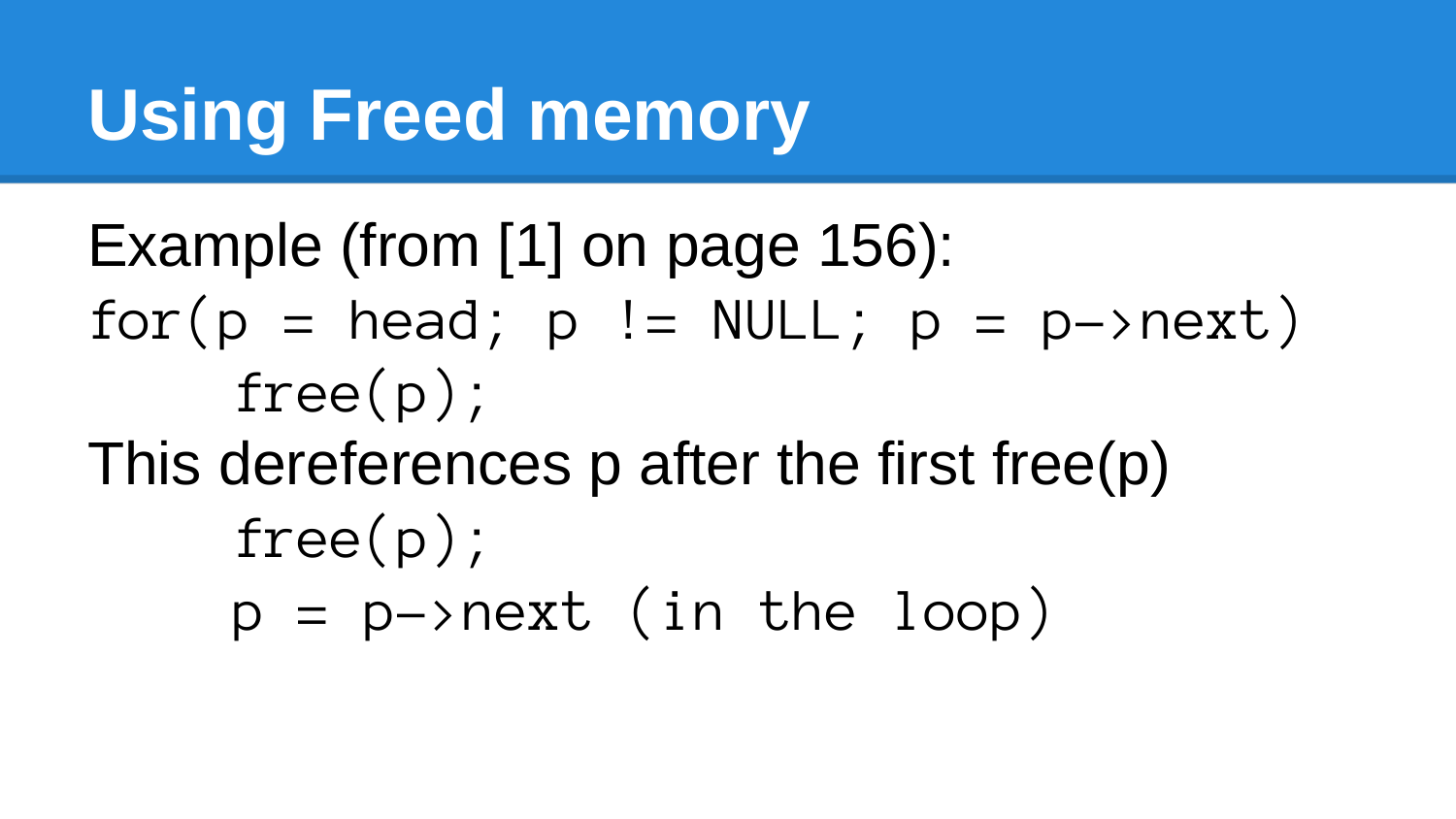

# Using Freed memory
Example (from [1] on page 156):
for(p = head; p != NULL; p = p->next)
	free(p);
This dereferences p after the first free(p)
	free(p);
	p = p->next (in the loop)